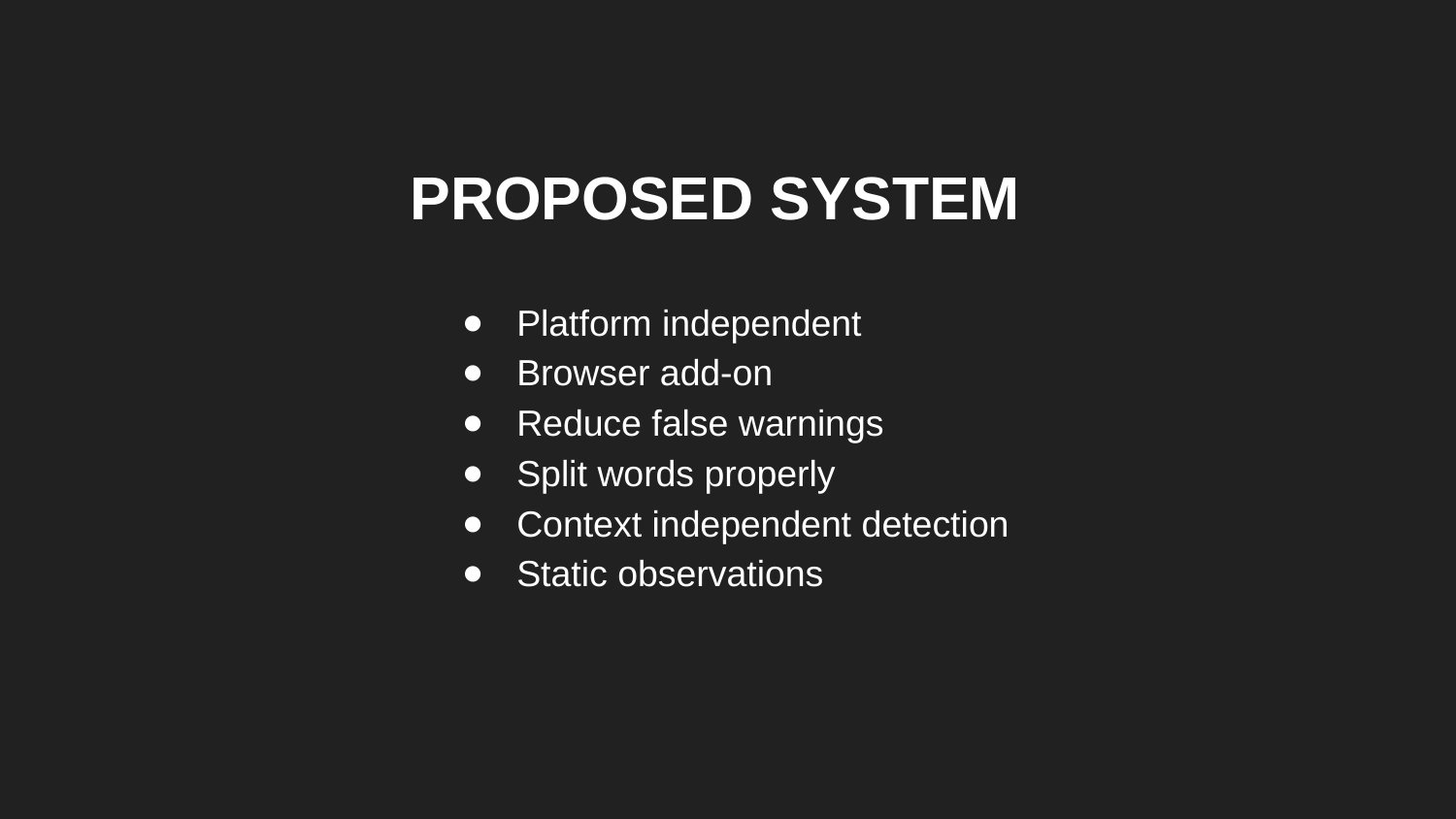

# PROPOSED SYSTEM
Platform independent
Browser add-on
Reduce false warnings
Split words properly
Context independent detection
Static observations